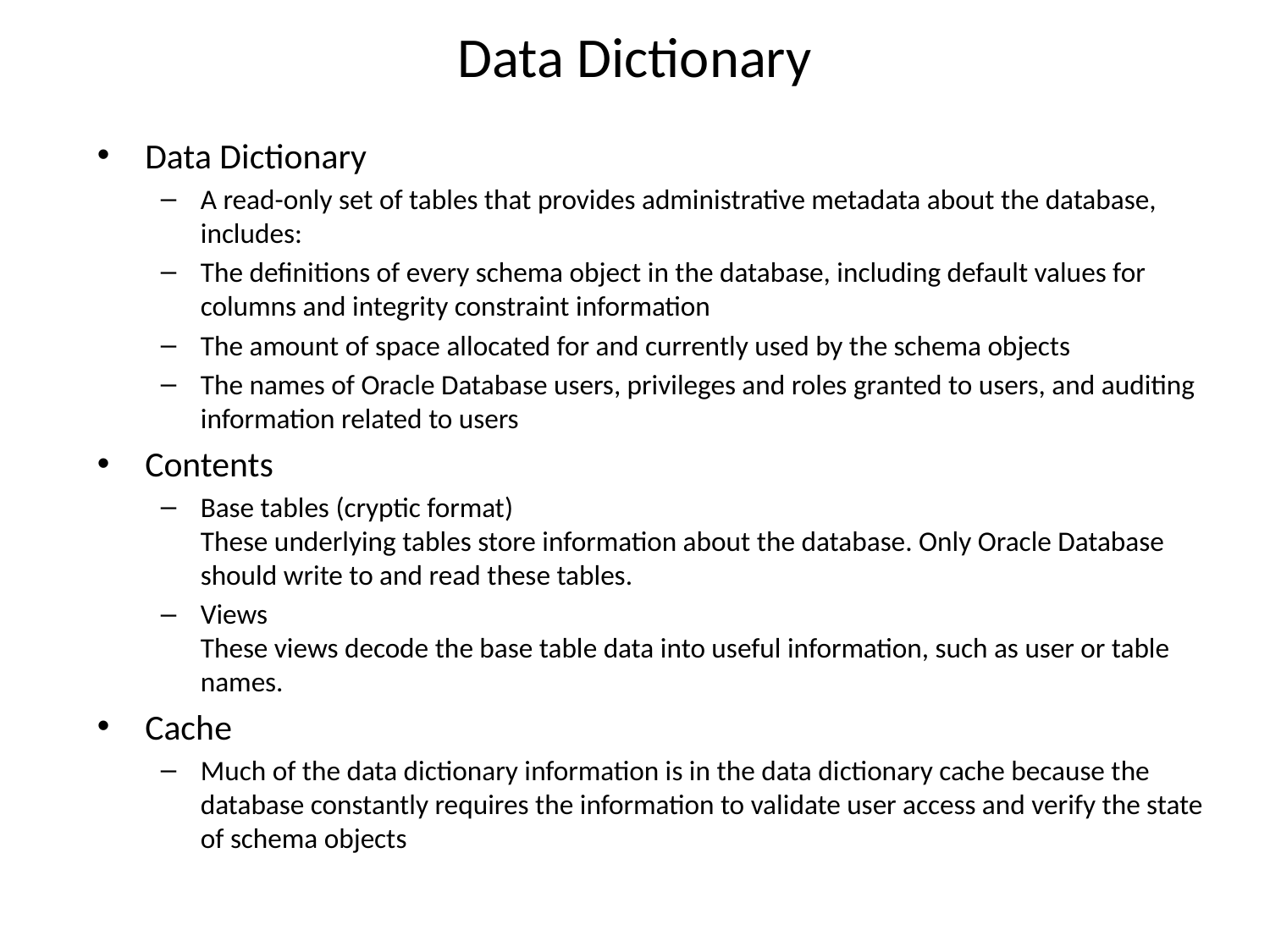

# Data Dictionary
Data Dictionary
A read-only set of tables that provides administrative metadata about the database, includes:
The definitions of every schema object in the database, including default values for columns and integrity constraint information
The amount of space allocated for and currently used by the schema objects
The names of Oracle Database users, privileges and roles granted to users, and auditing information related to users
Contents
Base tables (cryptic format)
These underlying tables store information about the database. Only Oracle Database should write to and read these tables.
Views
These views decode the base table data into useful information, such as user or table names.
Cache
Much of the data dictionary information is in the data dictionary cache because the database constantly requires the information to validate user access and verify the state of schema objects